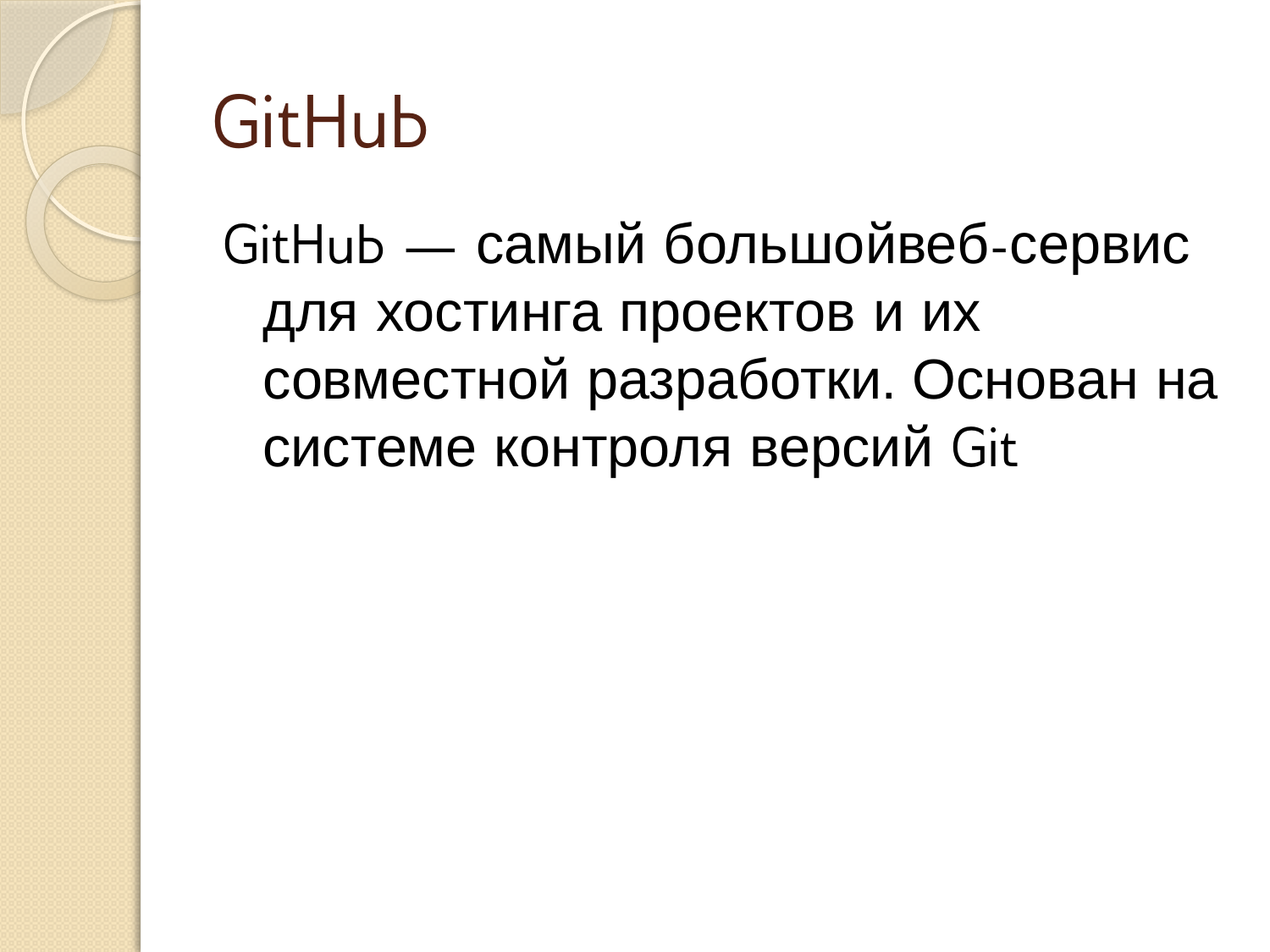

# GitHub
GitHub — самый большойвеб-сервис для хостинга проектов и их совместной разработки. Основан на системе контроля версий Git